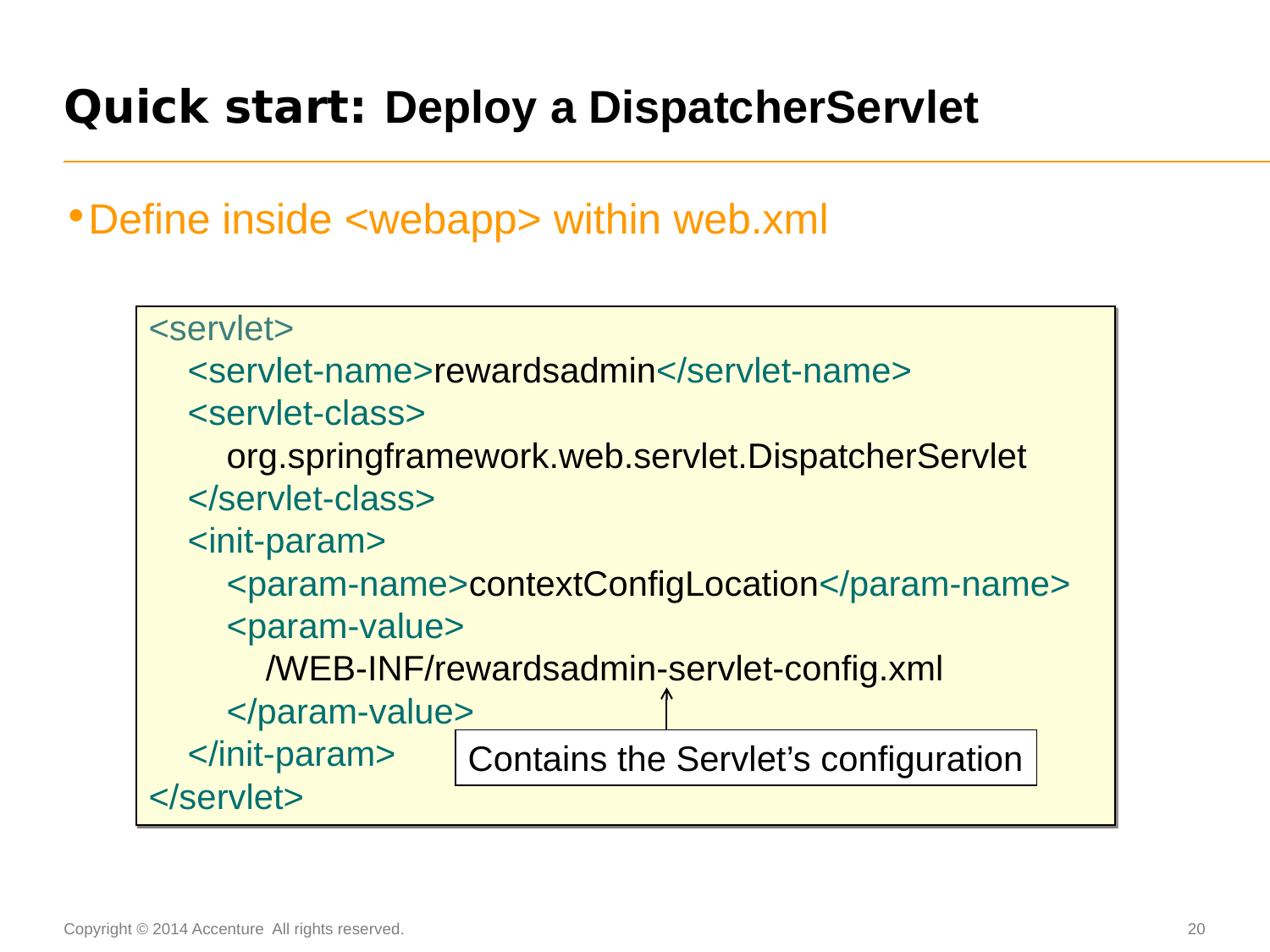

# Quick start: Deploy a DispatcherServlet
Define inside <webapp> within web.xml
<servlet>
    <servlet-name>rewardsadmin</servlet-name>
    <servlet-class>
        org.springframework.web.servlet.DispatcherServlet
    </servlet-class>
    <init-param>
        <param-name>contextConfigLocation</param-name>
        <param-value>
            /WEB-INF/rewardsadmin-servlet-config.xml
        </param-value>
    </init-param>
</servlet>

Contains the Servlet’s configuration